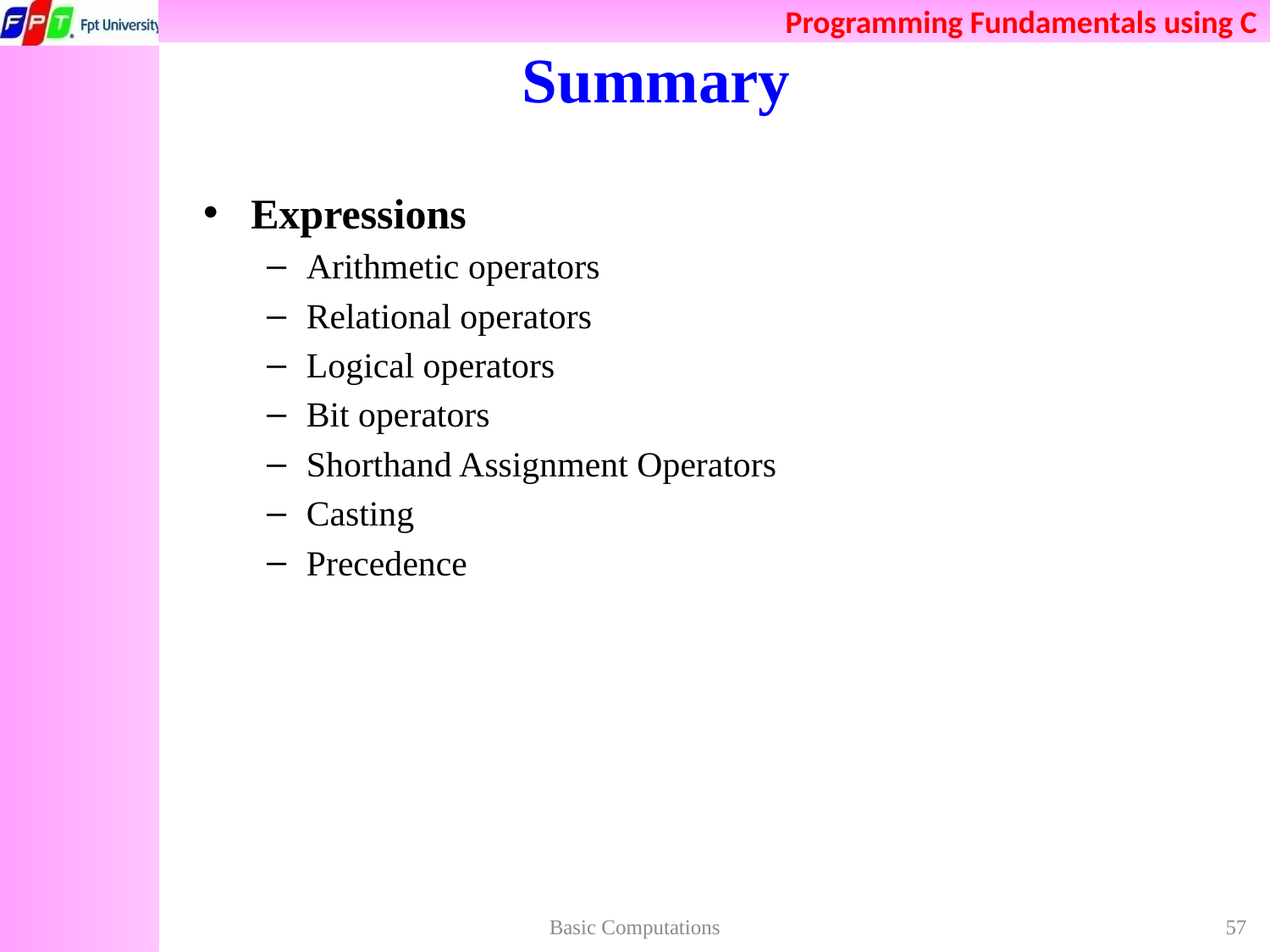

# Summary
Expressions
Arithmetic operators
Relational operators
Logical operators
Bit operators
Shorthand Assignment Operators
Casting
Precedence
Basic Computations
57